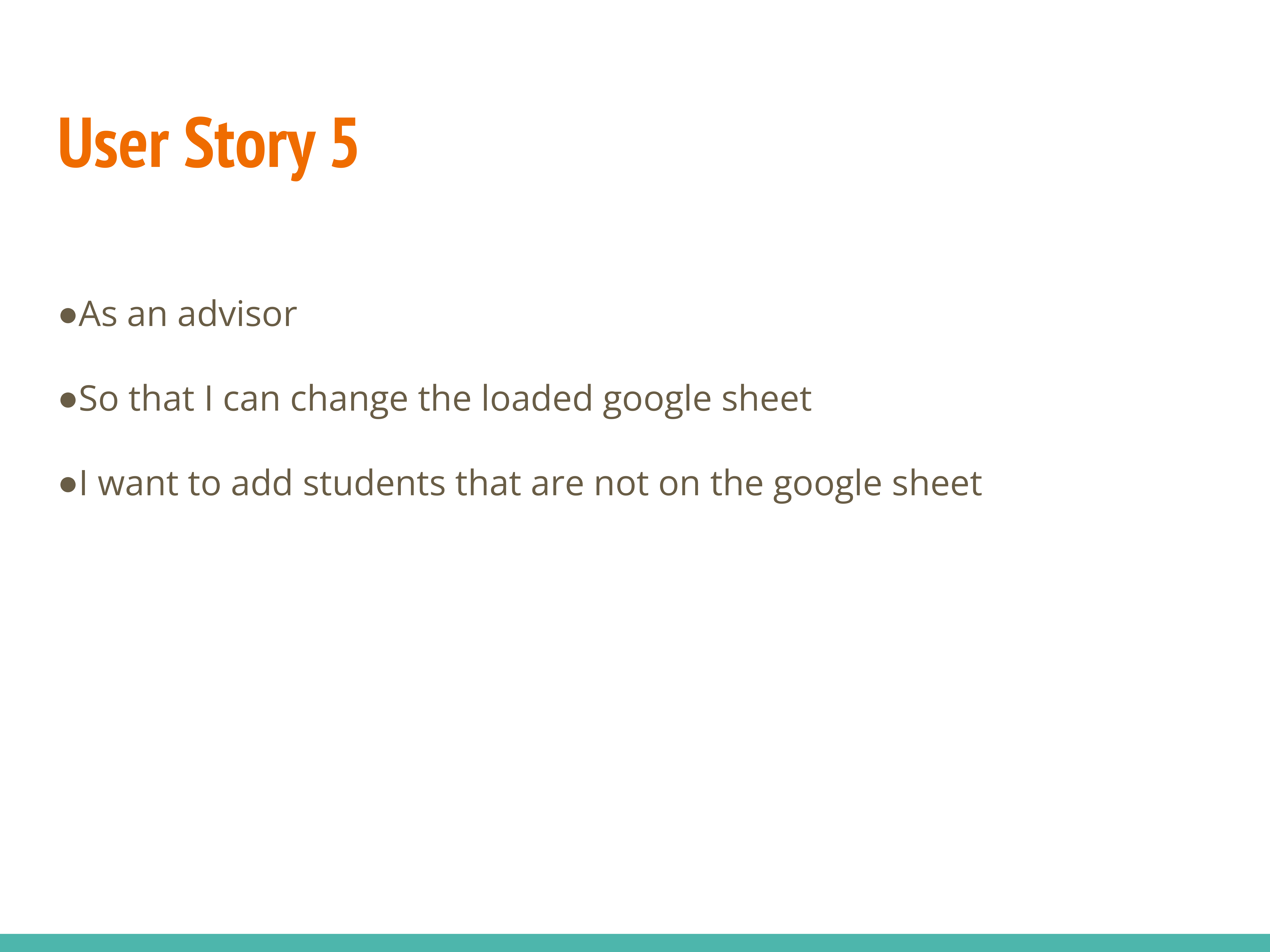

# User Story 5
As an advisor
So that I can change the loaded google sheet
I want to add students that are not on the google sheet